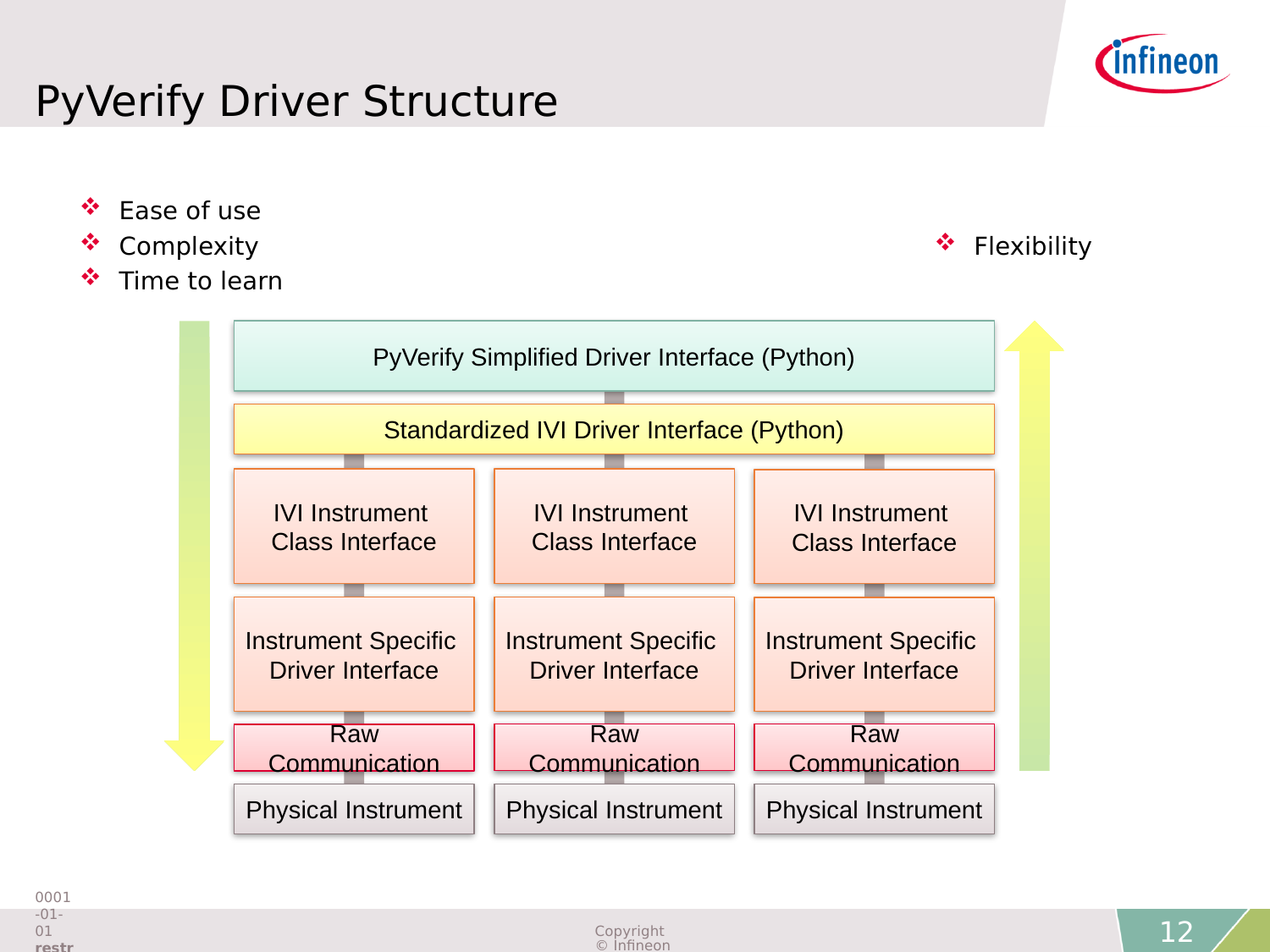

# PyVerify Driver Structure
Ease of use
Complexity
Time to learn
Flexibility

PyVerify Simplified Driver Interface (Python)

Standardized IVI Driver Interface (Python)

IVI Instrument
Class Interface
IVI Instrument
Class Interface
IVI Instrument
Class Interface
Instrument Specific
Driver Interface
Instrument Specific
Driver Interface
Instrument Specific
Driver Interface
Raw Communication
Raw Communication
Raw Communication
Physical Instrument
Physical Instrument
Physical Instrument
0001-01-01   restricted
Copyright © Infineon Technologies AG 2016. All rights reserved.
12